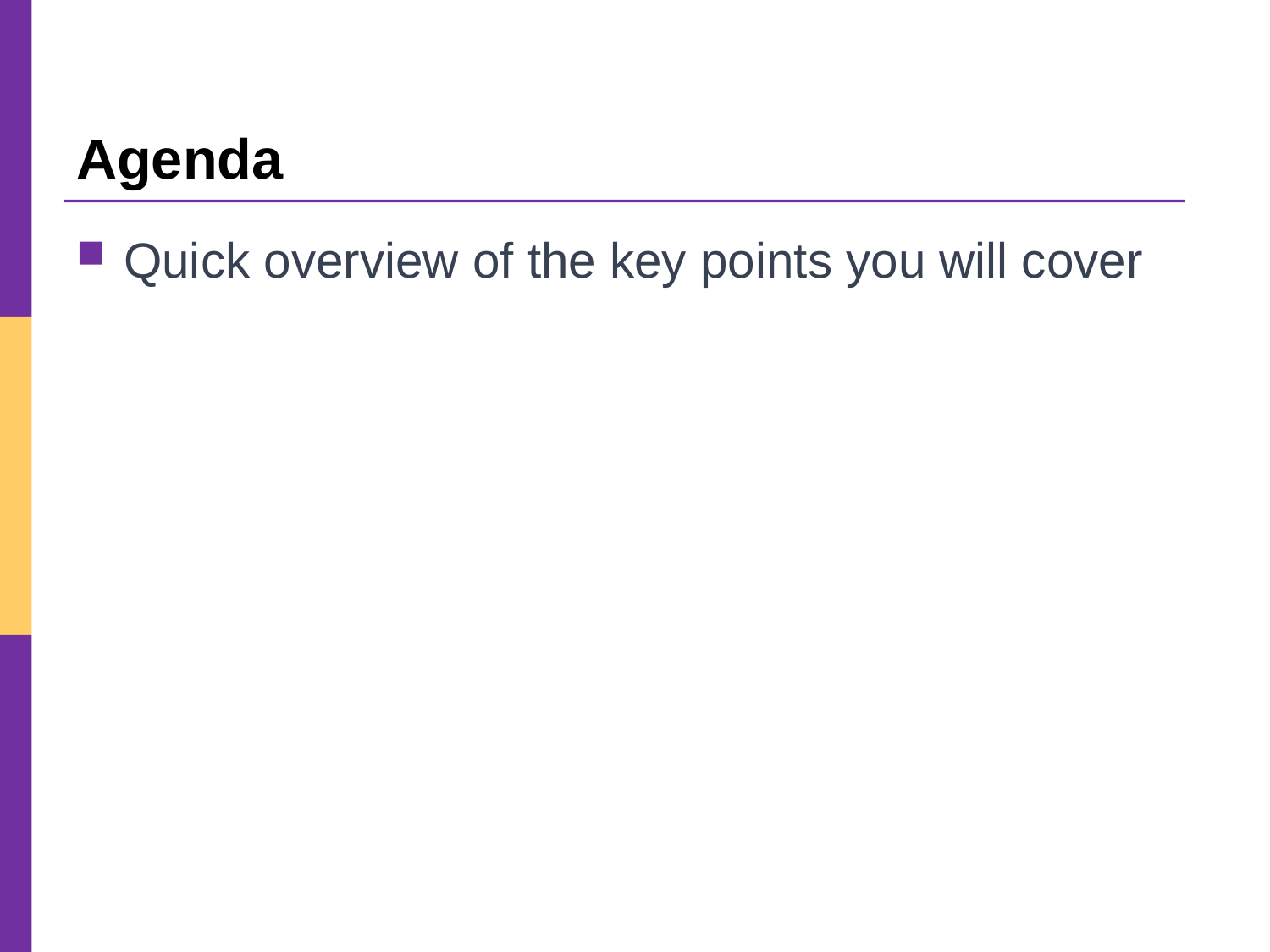

# Agenda
Quick overview of the key points you will cover